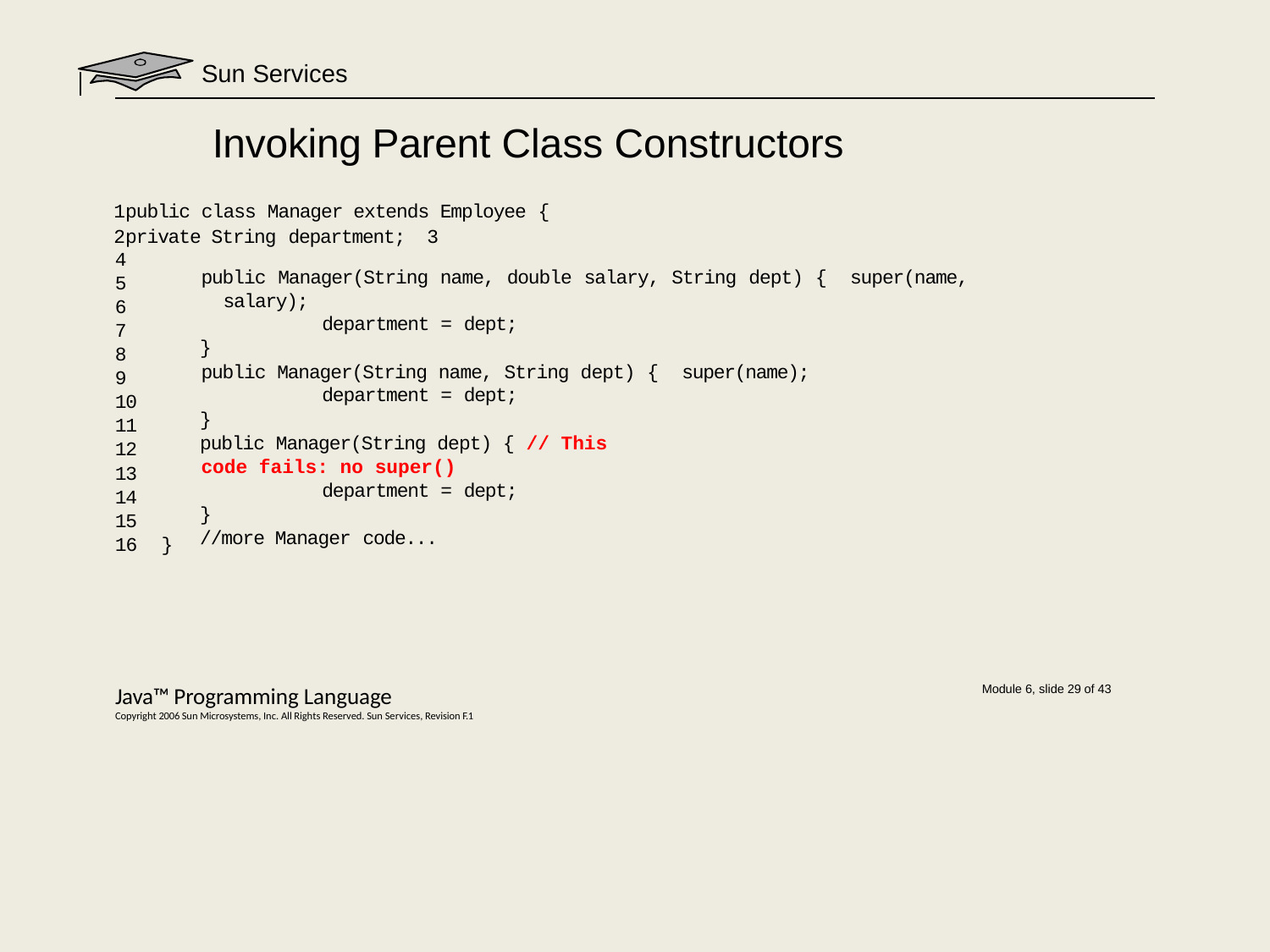

# Sun Services

Invoking Parent Class Constructors
public class Manager extends Employee {
private String department;  3
4
5
6
7
8
9
10
11
12
13
14
15
16	}
public Manager(String name, double salary, String dept) {  super(name, salary);
department = dept;
}
public Manager(String name, String dept) {  super(name);
department = dept;
}
public Manager(String dept) { // This code fails: no super()
department = dept;
}
//more Manager code...
Java™ Programming Language
Copyright 2006 Sun Microsystems, Inc. All Rights Reserved. Sun Services, Revision F.1
Module 6, slide 29 of 43